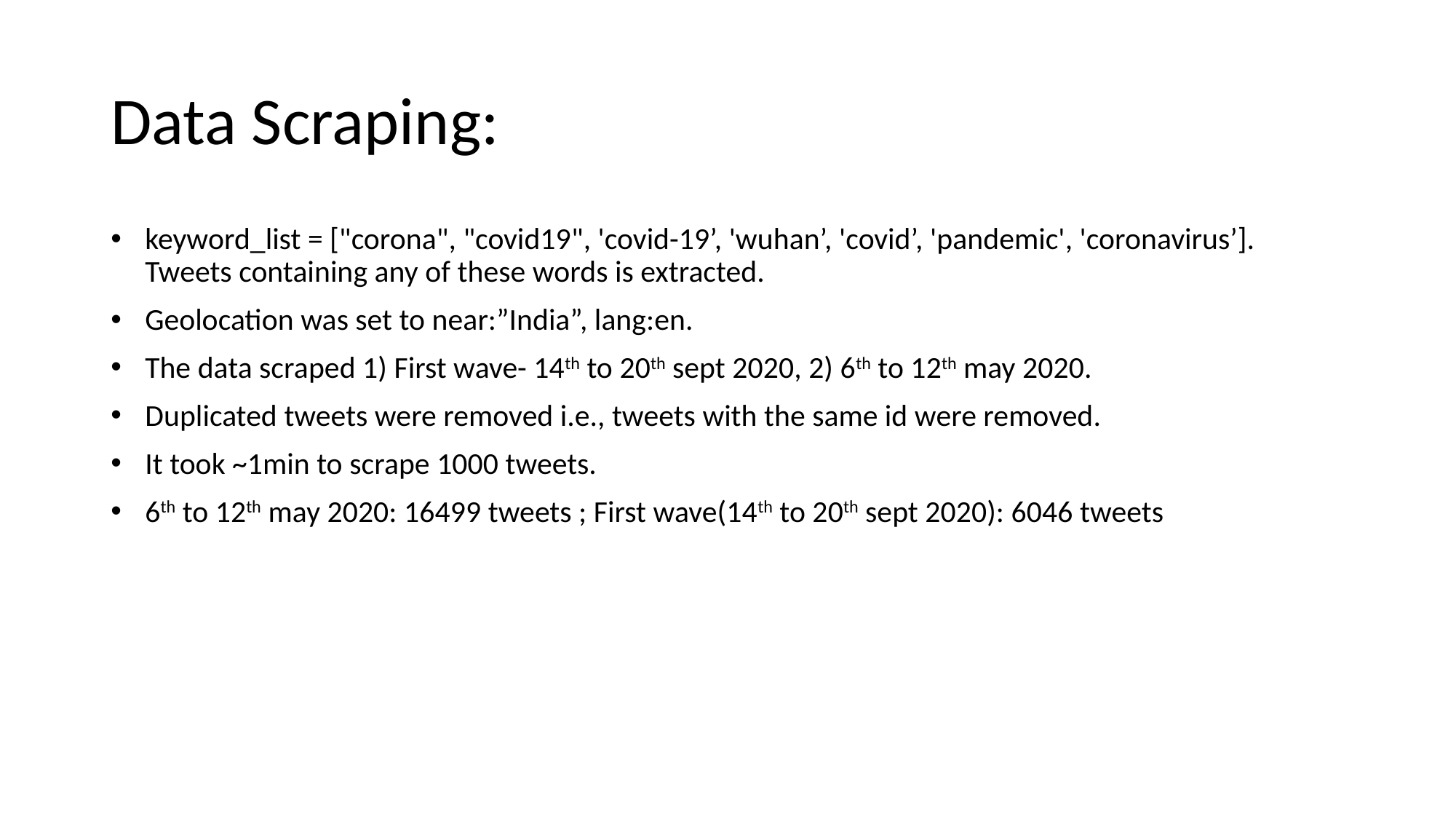

# Data Scraping:
keyword_list = ["corona", "covid19", 'covid-19’, 'wuhan’, 'covid’, 'pandemic', 'coronavirus’]. Tweets containing any of these words is extracted.
Geolocation was set to near:”India”, lang:en.
The data scraped 1) First wave- 14th to 20th sept 2020, 2) 6th to 12th may 2020.
Duplicated tweets were removed i.e., tweets with the same id were removed.
It took ~1min to scrape 1000 tweets.
6th to 12th may 2020: 16499 tweets ; First wave(14th to 20th sept 2020): 6046 tweets